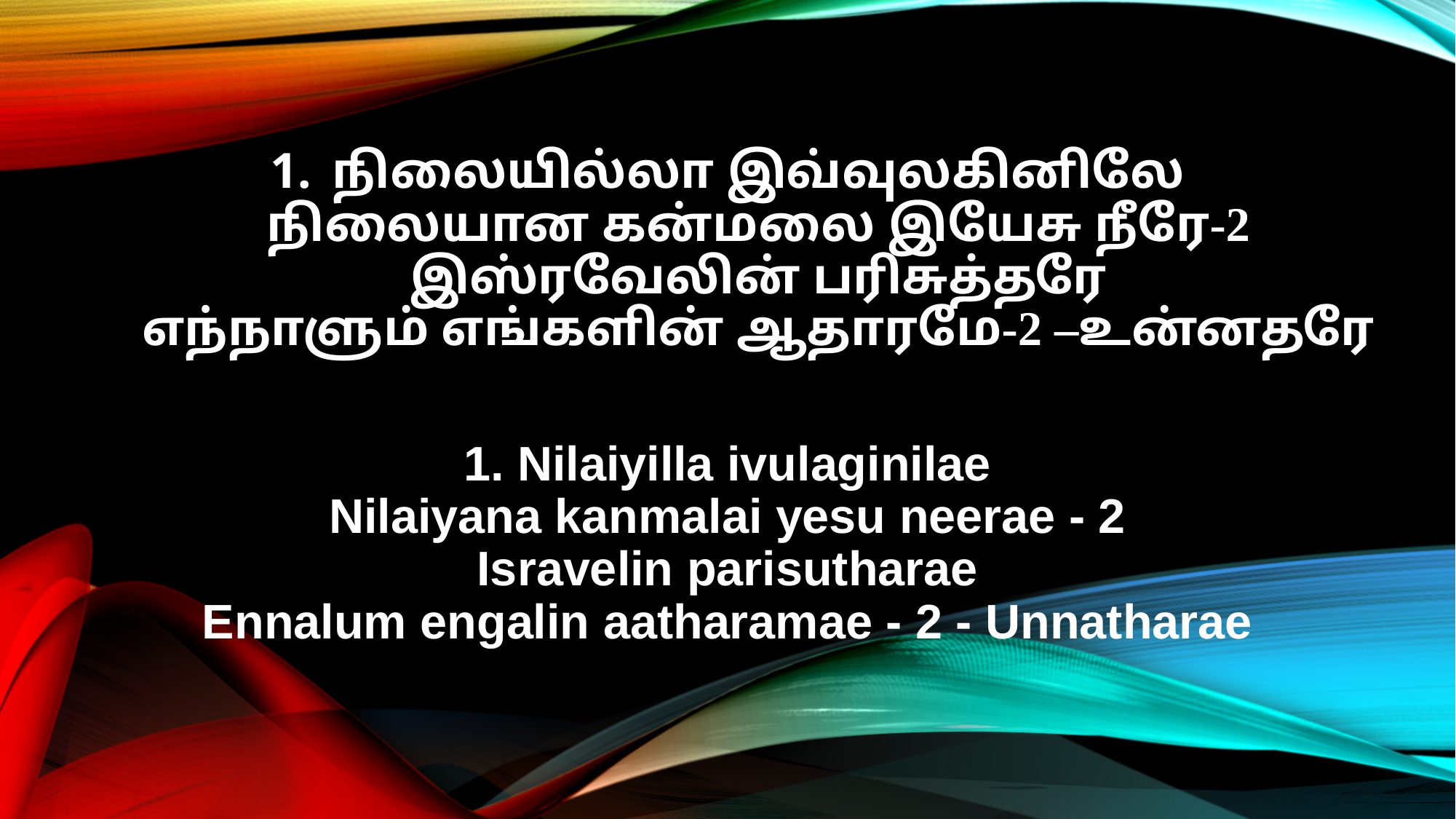

நிலையில்லா இவ்வுலகினிலே
நிலையான கன்மலை இயேசு நீரே-2
இஸ்ரவேலின் பரிசுத்தரே
எந்நாளும் எங்களின் ஆதாரமே-2 –உன்னதரே

1. Nilaiyilla ivulaginilae
Nilaiyana kanmalai yesu neerae - 2
Isravelin parisutharae
Ennalum engalin aatharamae - 2 - Unnatharae